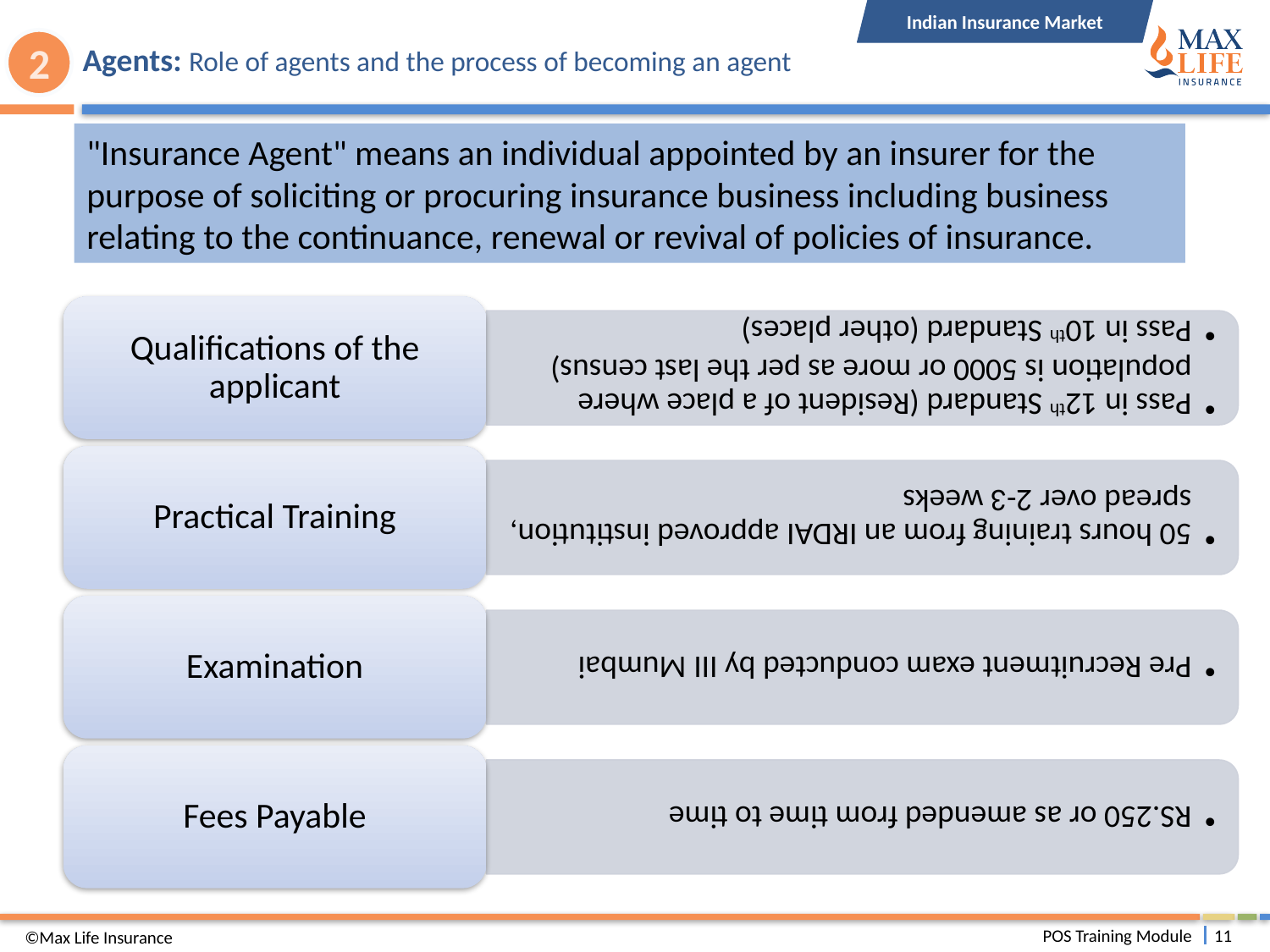

Indian Insurance Market
# Agents: Role of agents and the process of becoming an agent
2
"Insurance Agent" means an individual appointed by an insurer for the purpose of soliciting or procuring insurance business including business relating to the continuance, renewal or revival of policies of insurance.
Pass in 12th Standard (Resident of a place where population is 5000 or more as per the last census)
Pass in 10th Standard (other places)
Qualifications of the applicant
50 hours training from an IRDAI approved institution, spread over 2-3 weeks
Practical Training
Pre Recruitment exam conducted by III Mumbai
Examination
RS.250 or as amended from time to time
Fees Payable
©Max Life Insurance
POS Training Module
11